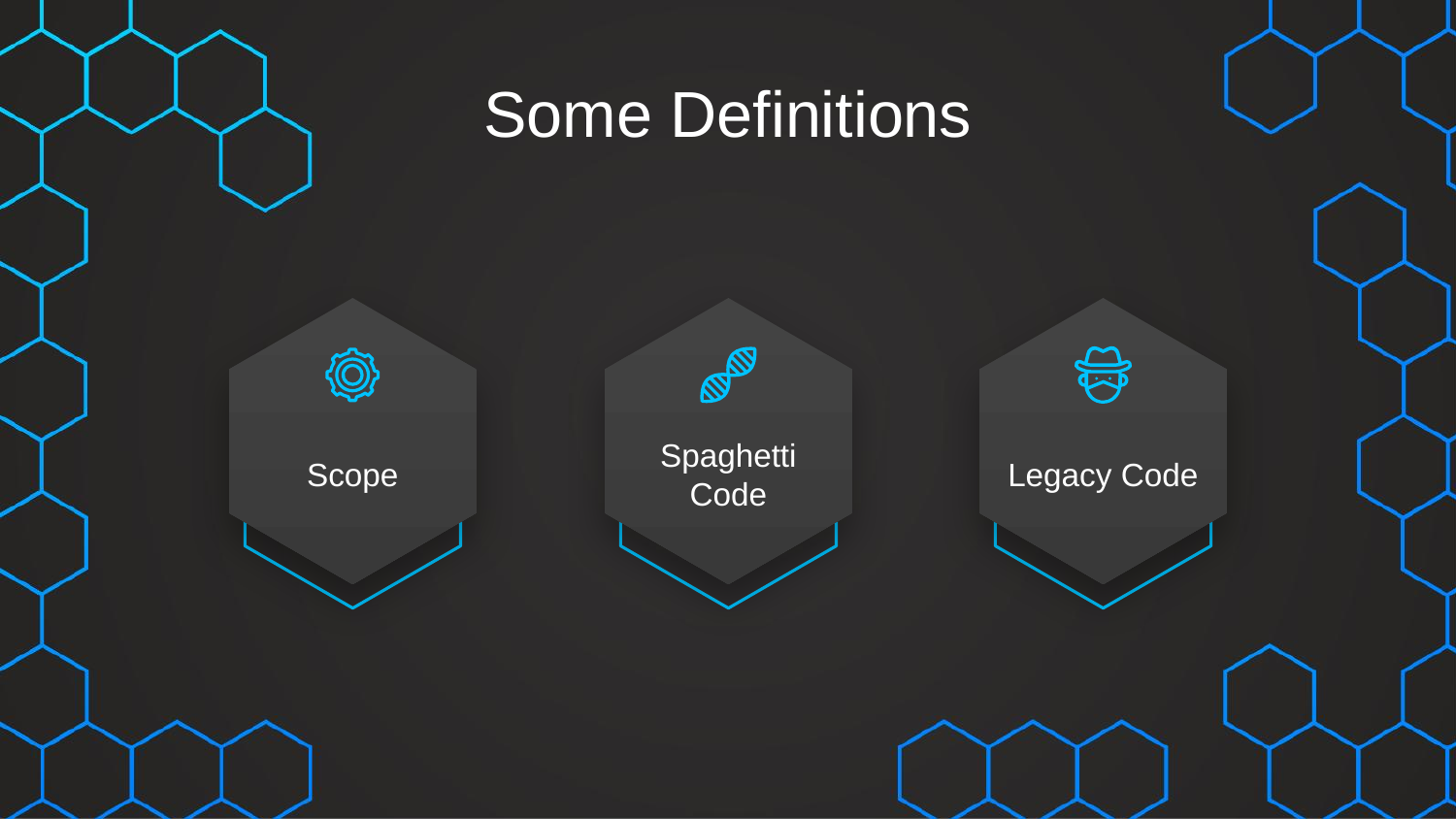

# Some Definitions

Scope
Spaghetti Code
Legacy Code